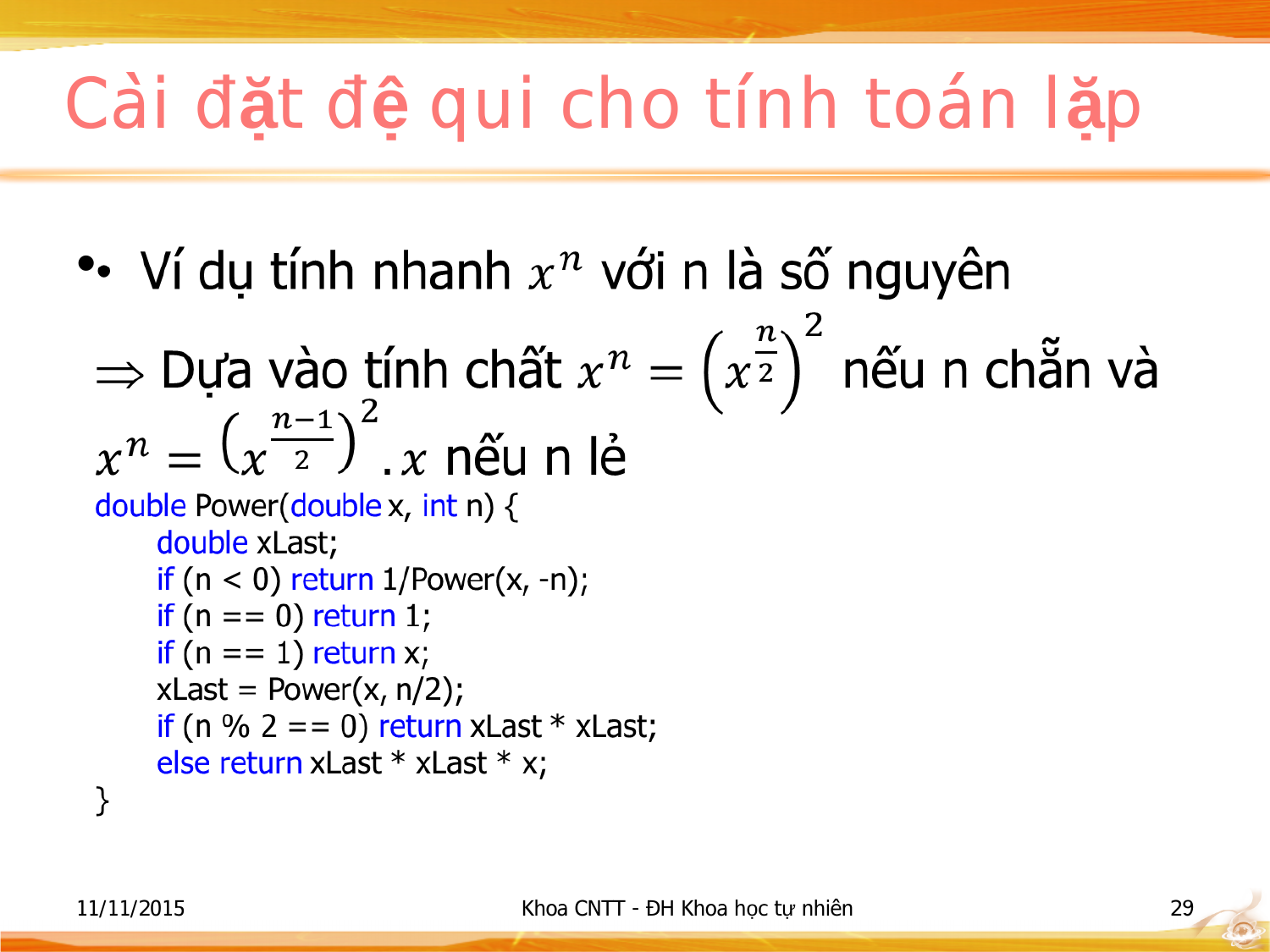

# Cài đặt đệ qui cho tính toán lặp

11/11/2015
Khoa CNTT - ĐH Khoa học tự nhiên
29